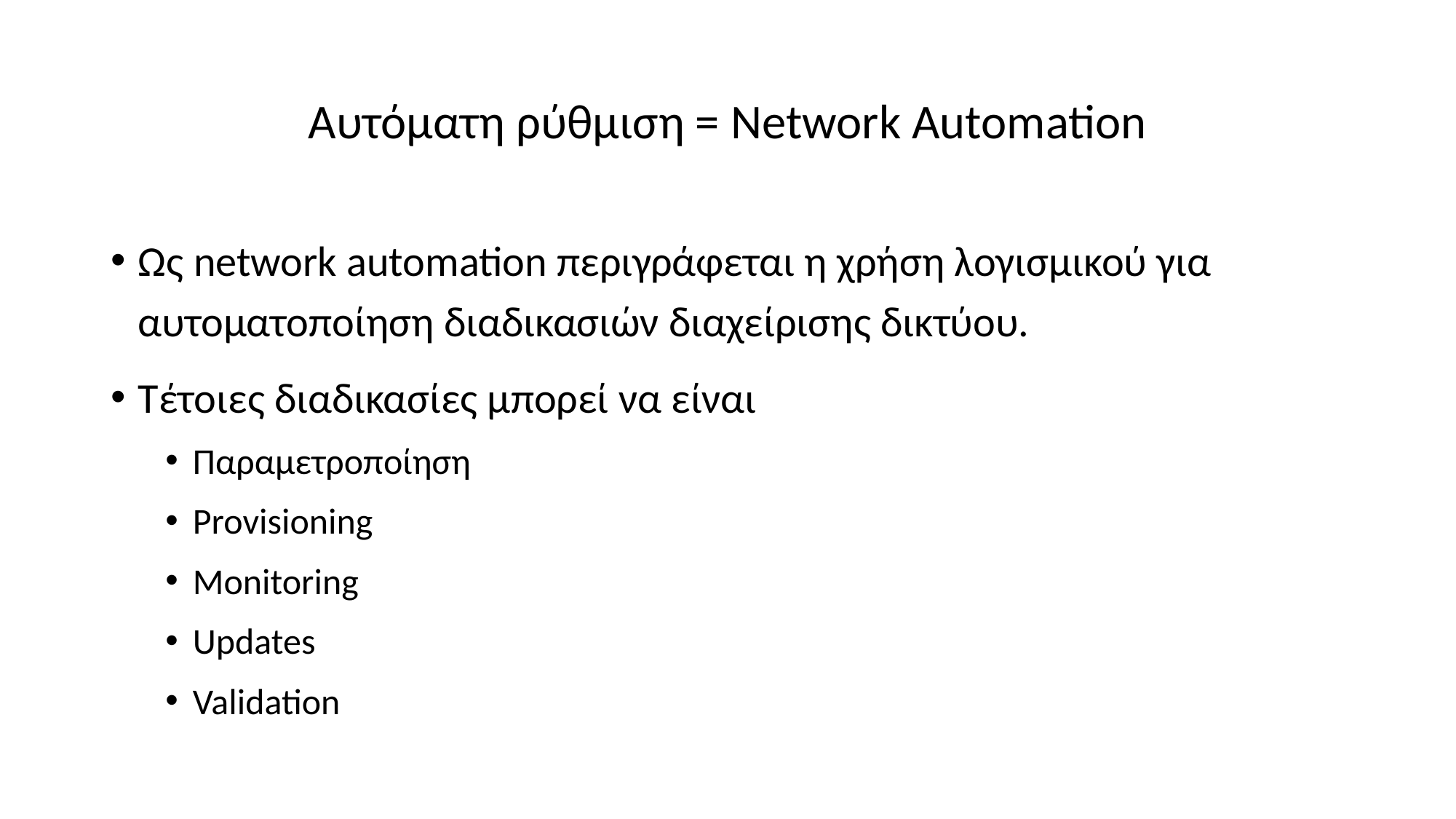

# Αυτόματη ρύθμιση = Network Automation
Ως network automation περιγράφεται η χρήση λογισμικού για αυτοματοποίηση διαδικασιών διαχείρισης δικτύου.
Τέτοιες διαδικασίες μπορεί να είναι
Παραμετροποίηση
Provisioning
Monitoring
Updates
Validation